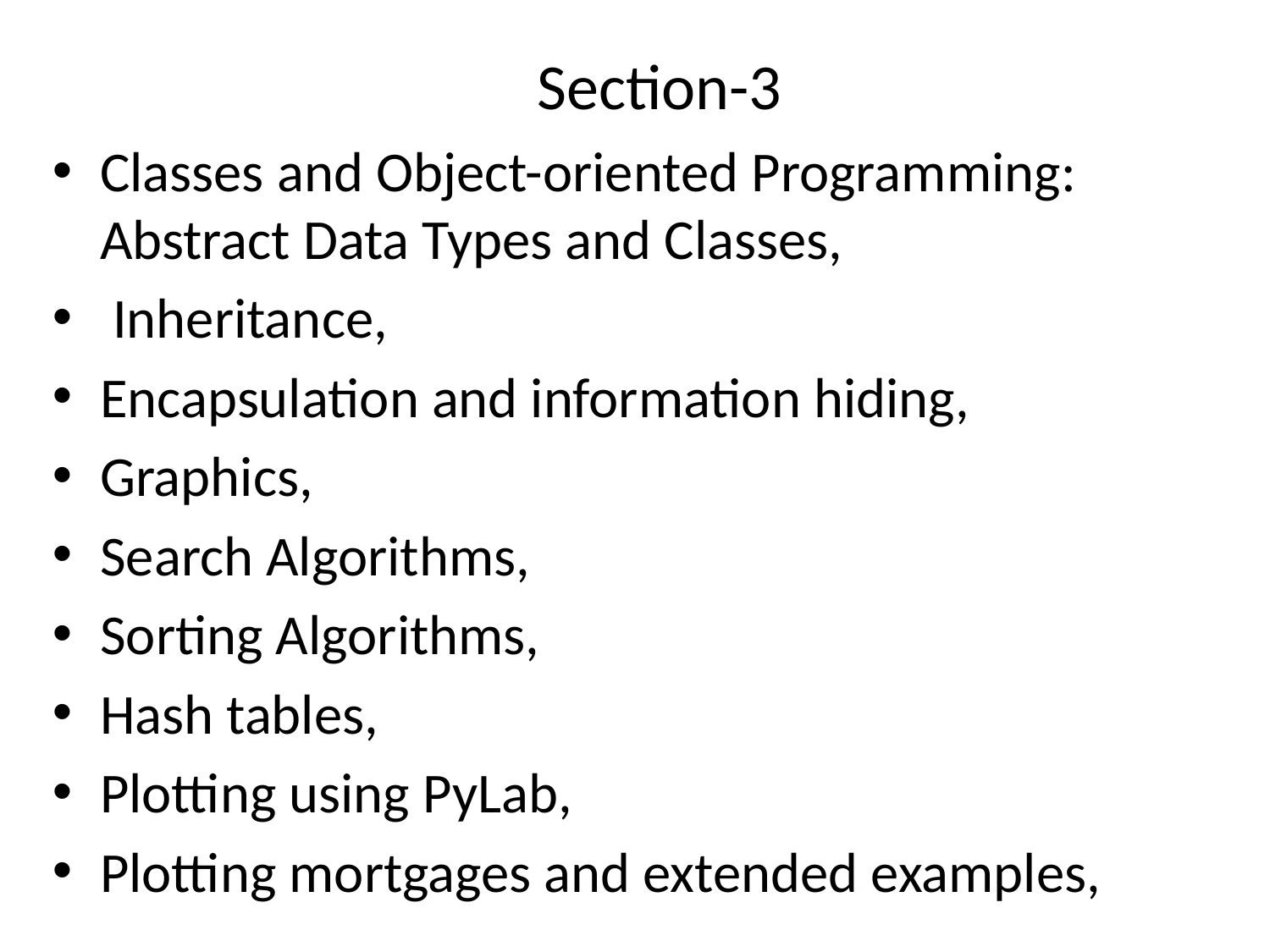

# Section-3
Classes and Object-oriented Programming: Abstract Data Types and Classes,
 Inheritance,
Encapsulation and information hiding,
Graphics,
Search Algorithms,
Sorting Algorithms,
Hash tables,
Plotting using PyLab,
Plotting mortgages and extended examples,